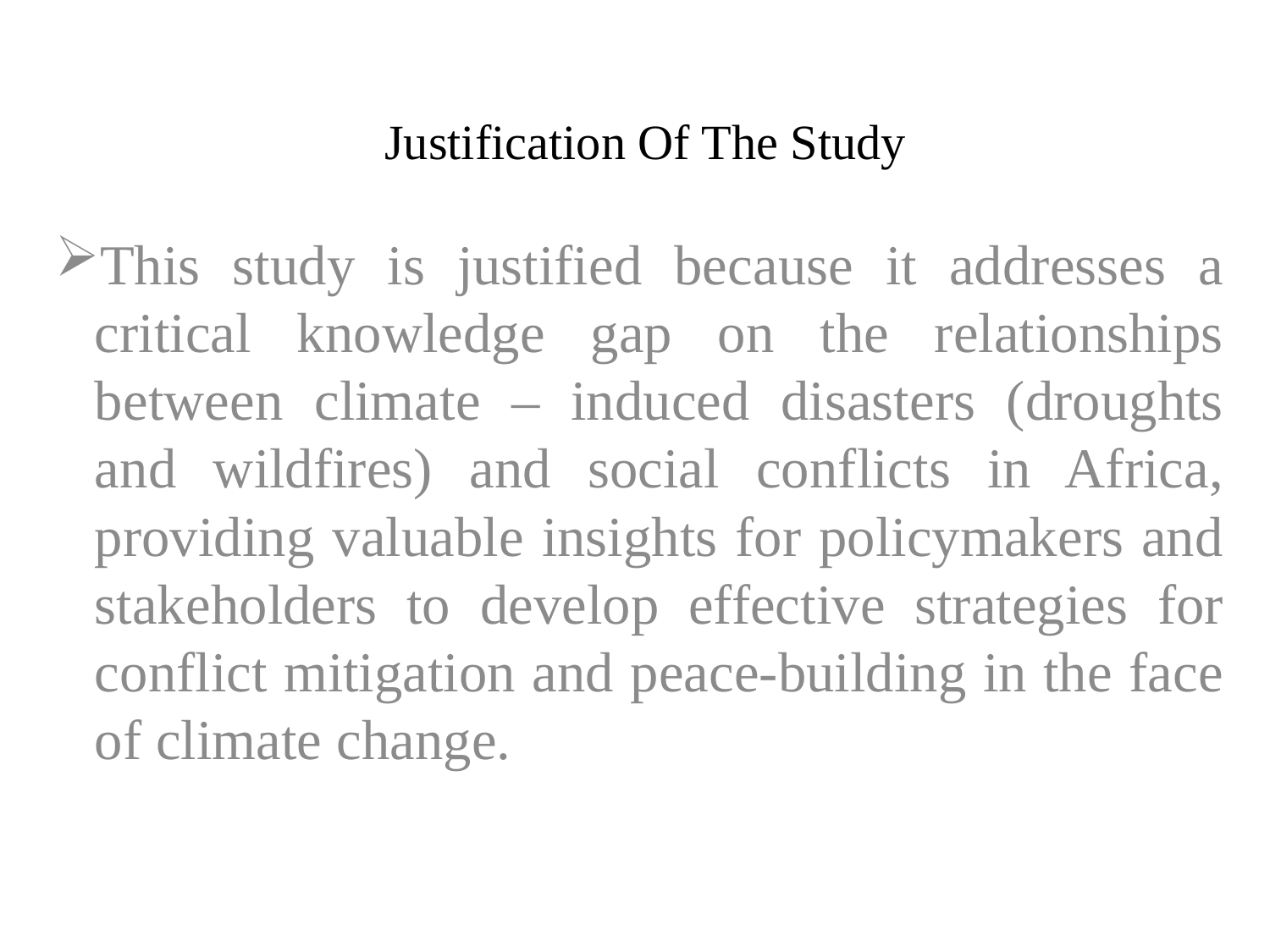

# Justification Of The Study
This study is justified because it addresses a critical knowledge gap on the relationships between climate – induced disasters (droughts and wildfires) and social conflicts in Africa, providing valuable insights for policymakers and stakeholders to develop effective strategies for conflict mitigation and peace-building in the face of climate change.